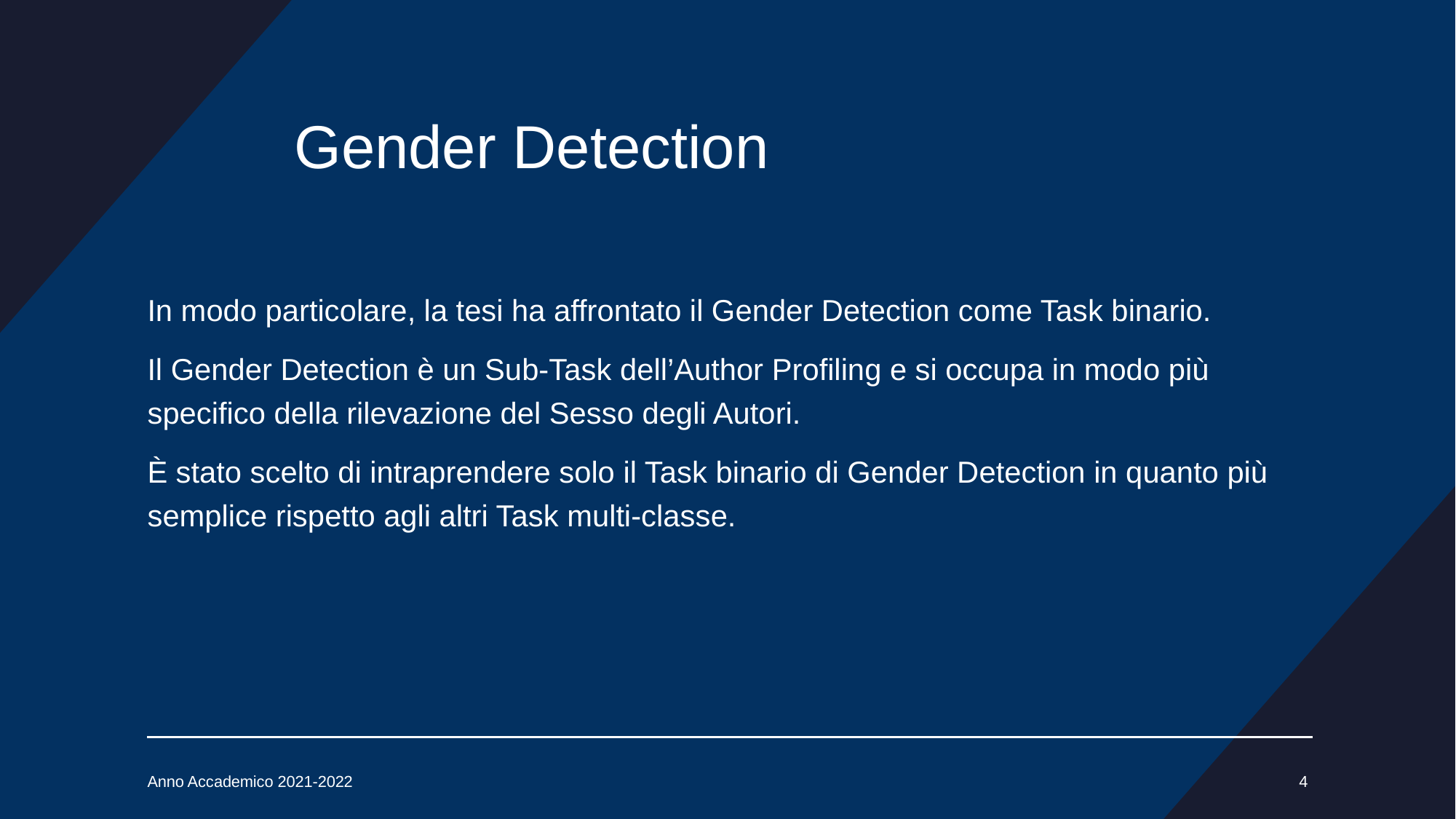

# Gender Detection
In modo particolare, la tesi ha affrontato il Gender Detection come Task binario.
Il Gender Detection è un Sub-Task dell’Author Profiling e si occupa in modo più specifico della rilevazione del Sesso degli Autori.
È stato scelto di intraprendere solo il Task binario di Gender Detection in quanto più semplice rispetto agli altri Task multi-classe.
Anno Accademico 2021-2022
4